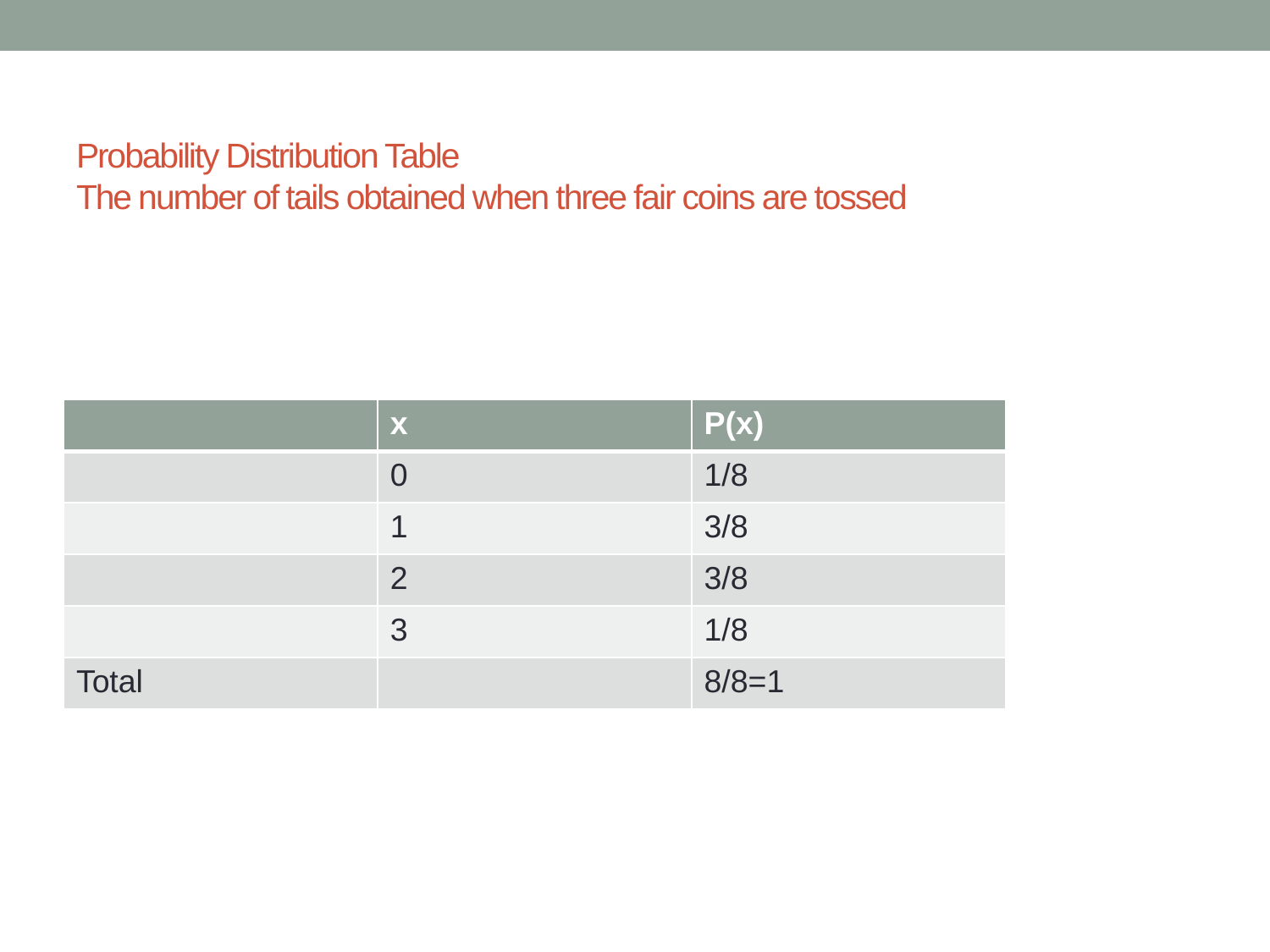

# Probability Distribution Table The number of tails obtained when three fair coins are tossed
|  | x | P(x) |
| --- | --- | --- |
|  | 0 | 1/8 |
|  | 1 | 3/8 |
|  | 2 | 3/8 |
|  | 3 | 1/8 |
| Total |  | 8/8=1 |